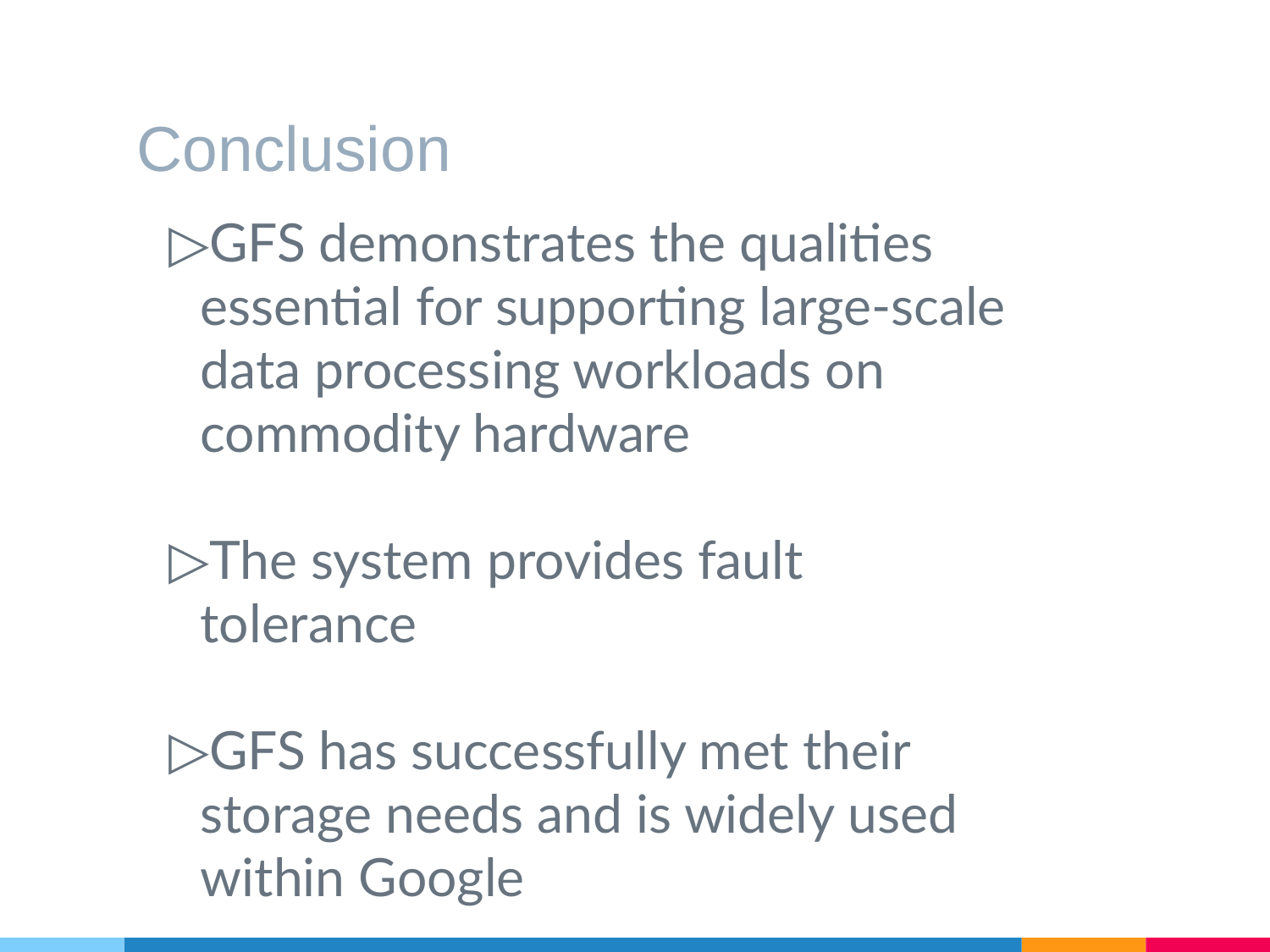

# Conclusion
GFS demonstrates the qualities essential for supporting large-scale data processing workloads on commodity hardware
The system provides fault tolerance
GFS has successfully met their storage needs and is widely used within Google